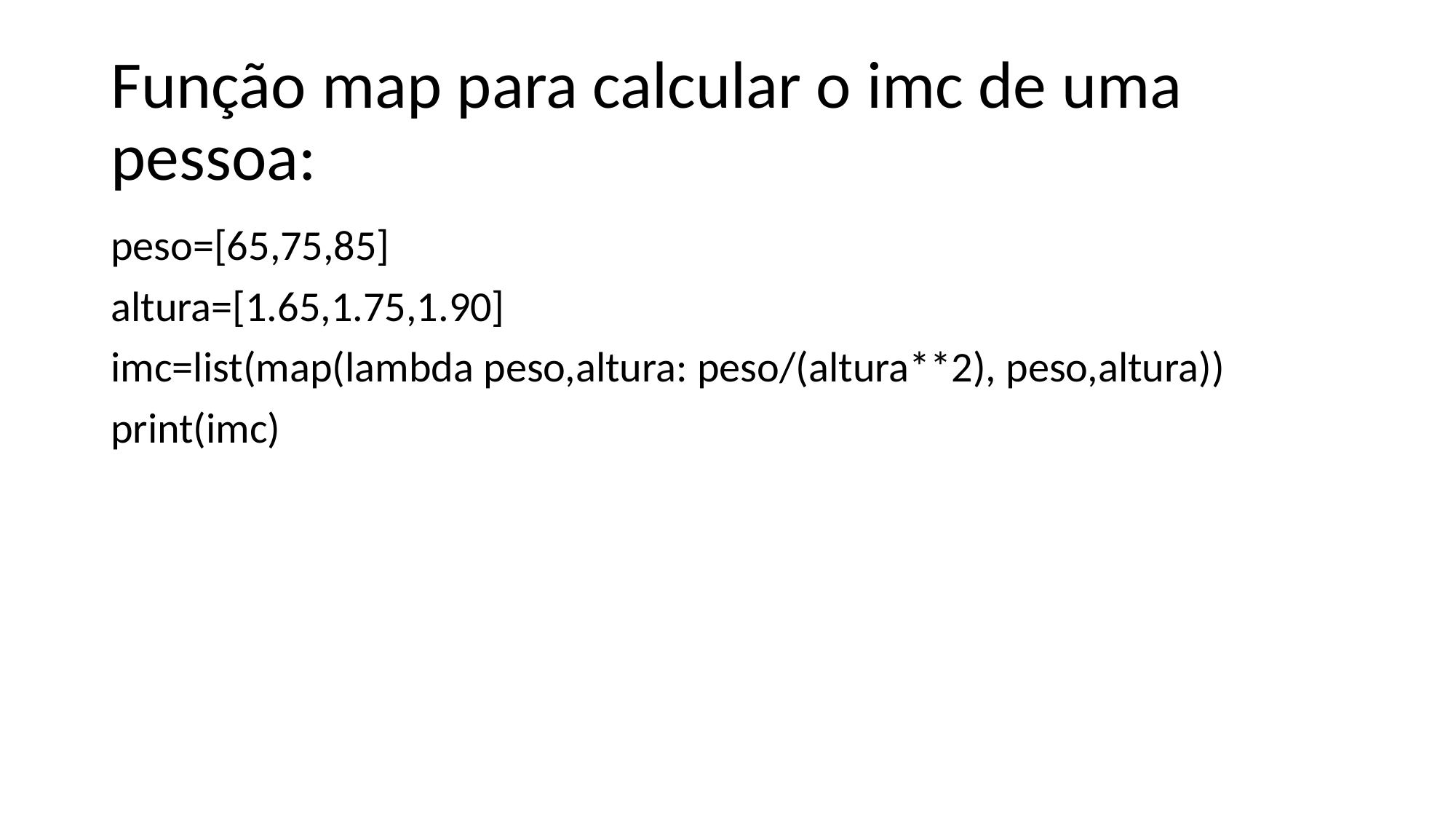

# Função map para calcular o imc de uma pessoa:
peso=[65,75,85]
altura=[1.65,1.75,1.90]
imc=list(map(lambda peso,altura: peso/(altura**2), peso,altura))
print(imc)